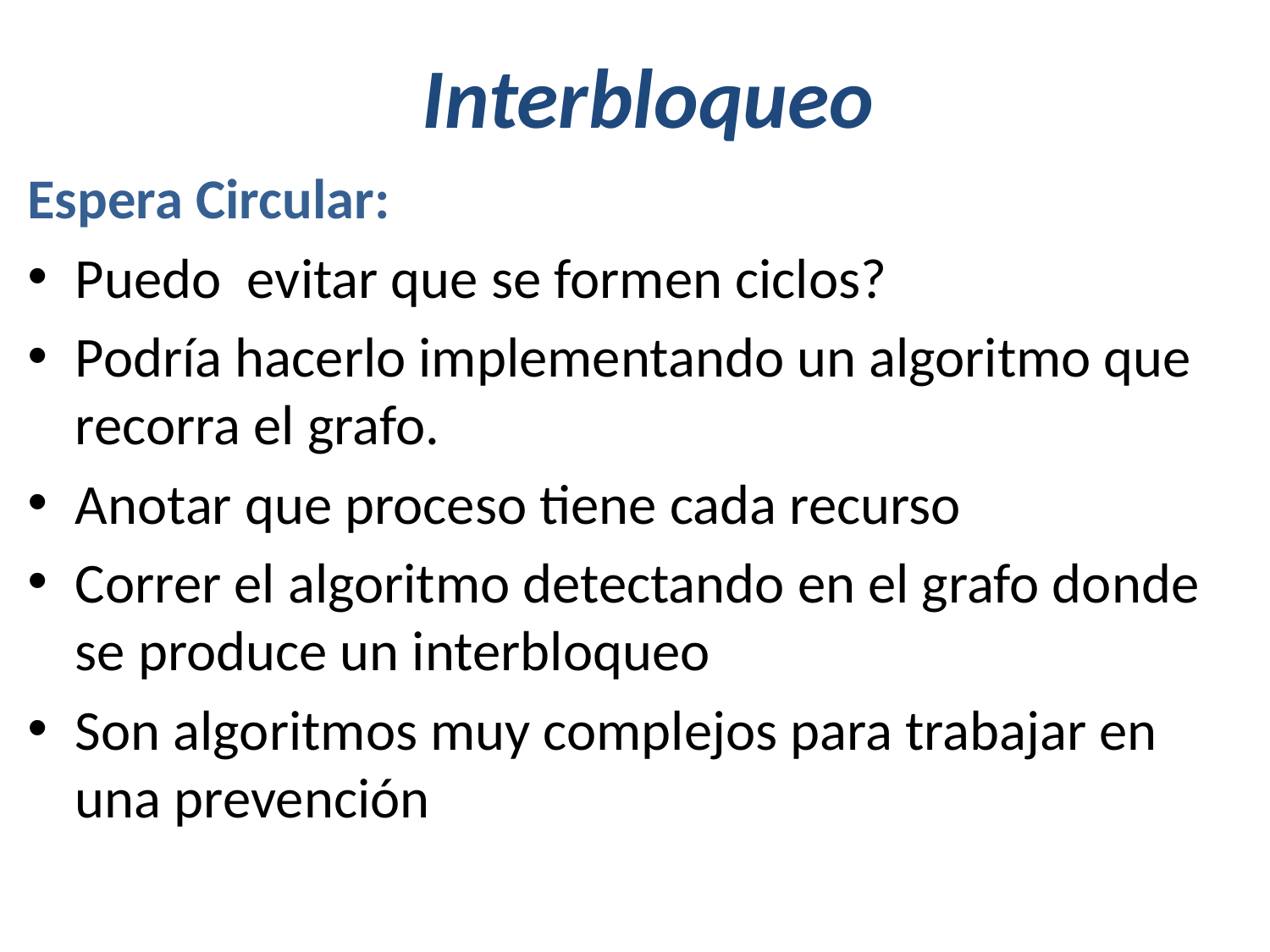

# Interbloqueo
Espera Circular:
Puedo  evitar que se formen ciclos?
Podría hacerlo implementando un algoritmo que recorra el grafo.
Anotar que proceso tiene cada recurso
Correr el algoritmo detectando en el grafo donde se produce un interbloqueo
Son algoritmos muy complejos para trabajar en una prevención